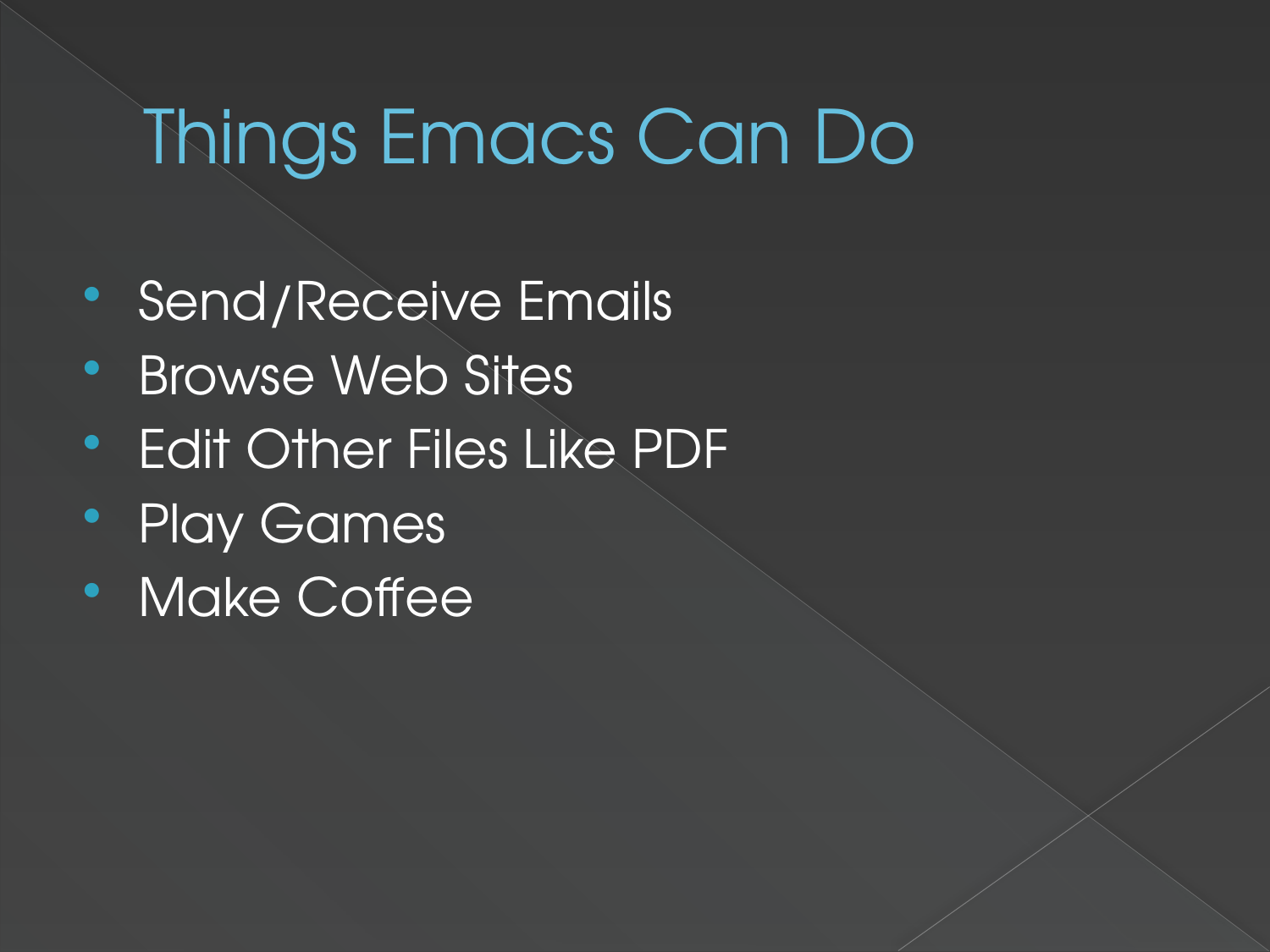

# Things Emacs Can Do
Send/Receive Emails
Browse Web Sites
Edit Other Files Like PDF
Play Games
Make Coffee